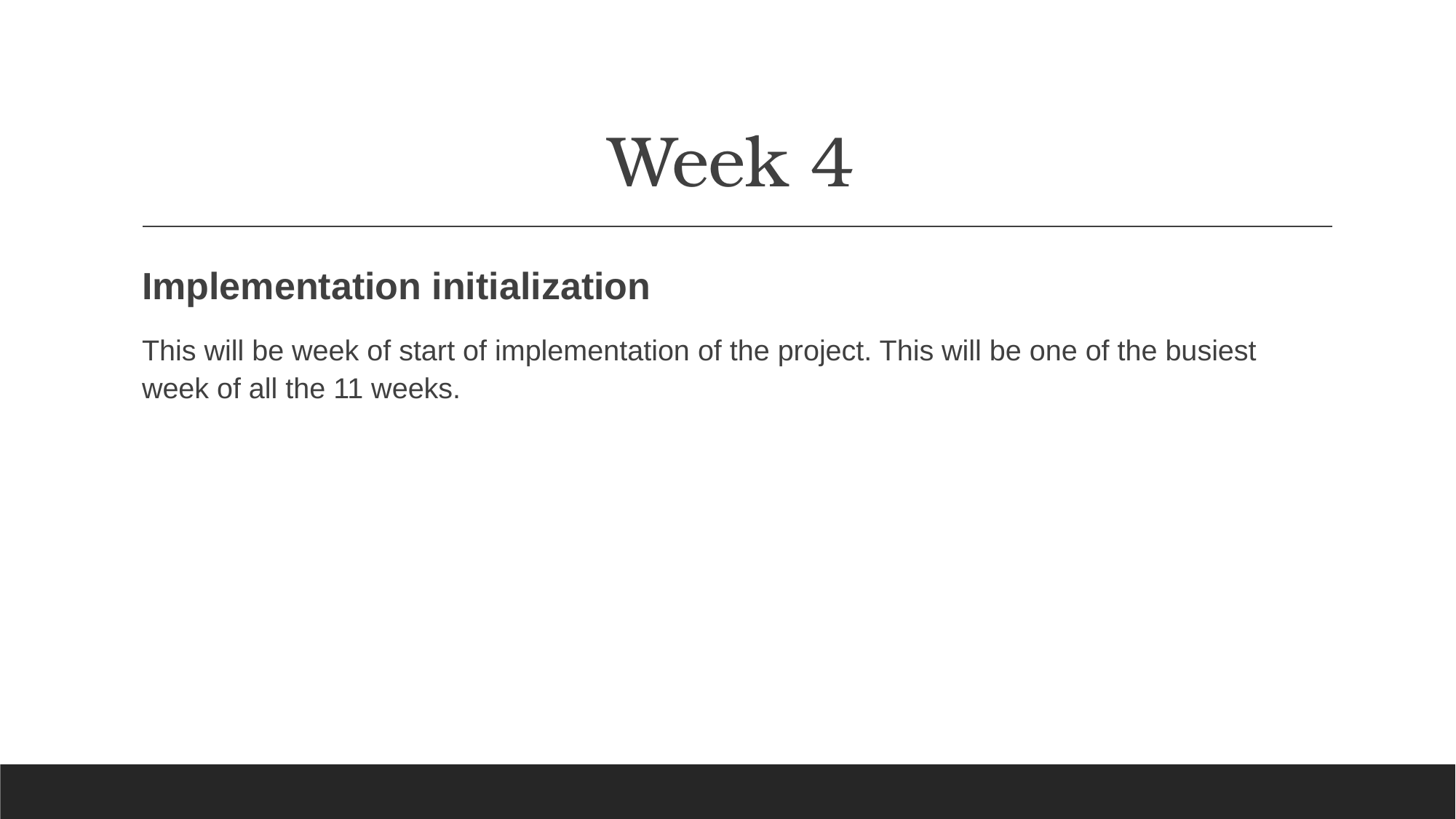

# Week 4
Implementation initialization
This will be week of start of implementation of the project. This will be one of the busiest week of all the 11 weeks.